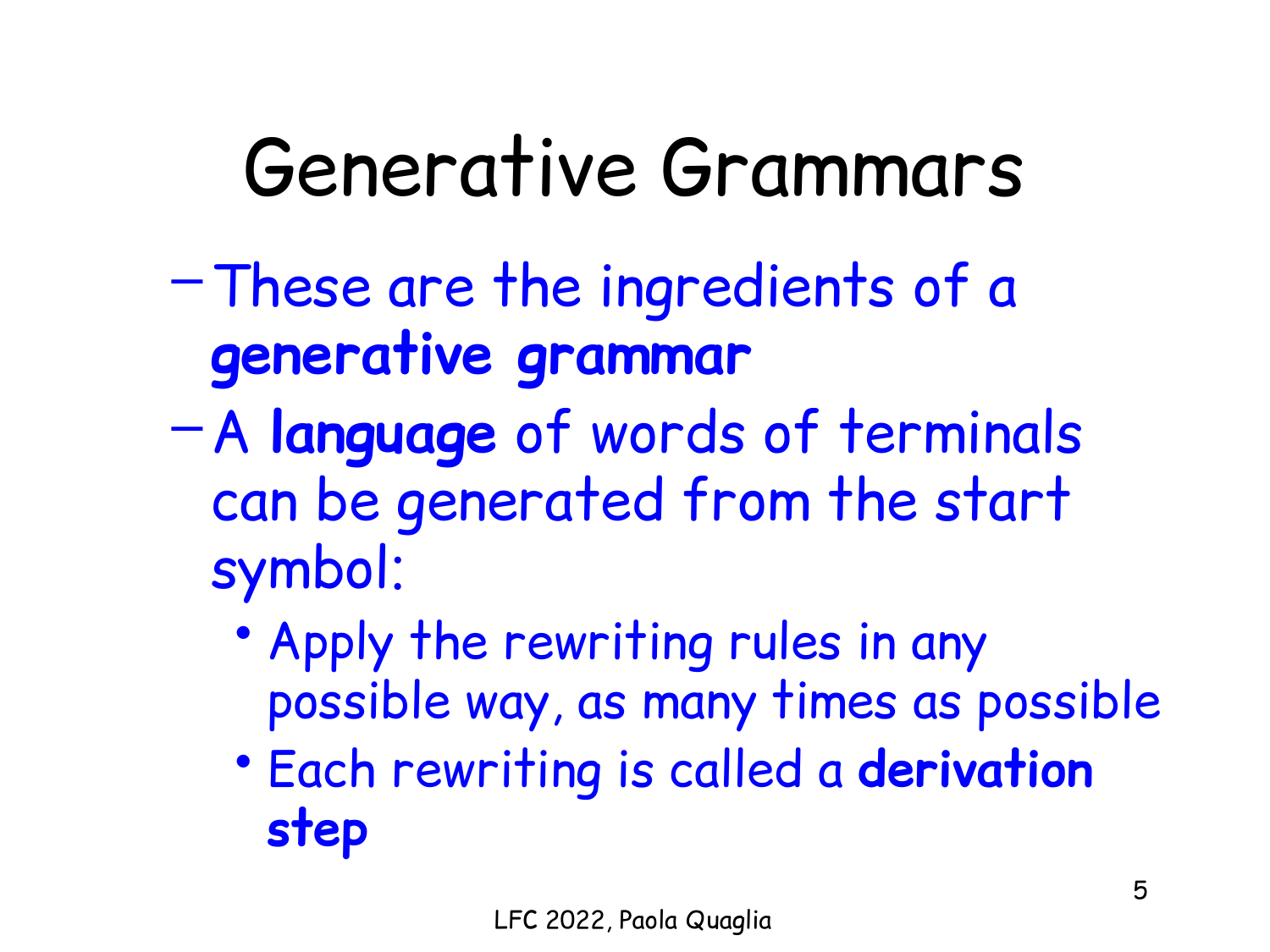

# Generative Grammars
These are the ingredients of a generative grammar
A language of words of terminals can be generated from the start symbol:
Apply the rewriting rules in any possible way, as many times as possible
Each rewriting is called a derivation step

LFC 2022, Paola Quaglia
5